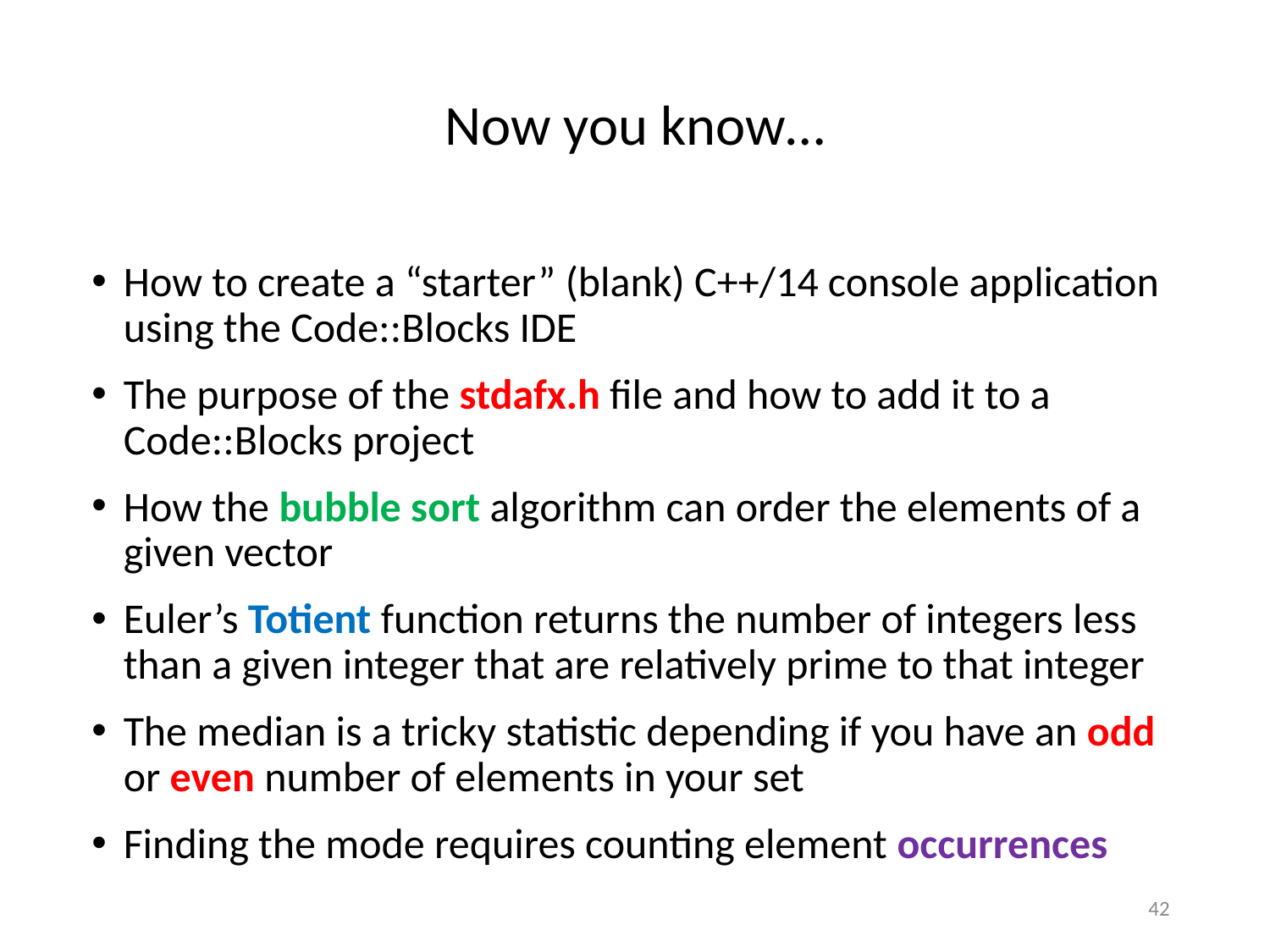

# Now you know…
How to create a “starter” (blank) C++/14 console application using the Code::Blocks IDE
The purpose of the stdafx.h file and how to add it to a Code::Blocks project
How the bubble sort algorithm can order the elements of a given vector
Euler’s Totient function returns the number of integers less than a given integer that are relatively prime to that integer
The median is a tricky statistic depending if you have an odd or even number of elements in your set
Finding the mode requires counting element occurrences

42